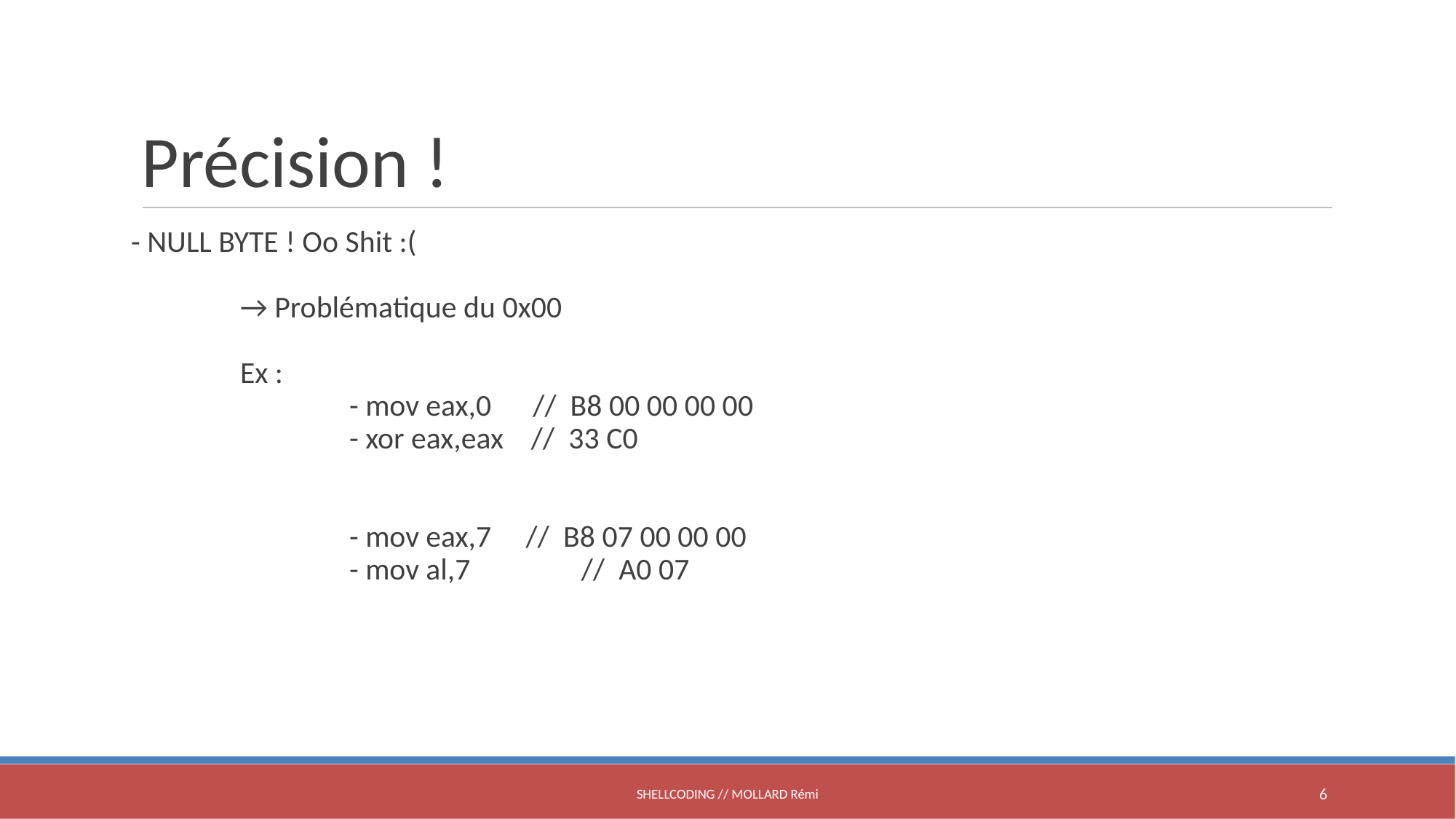

Précision !
- NULL BYTE ! Oo Shit :(

	→ Problématique du 0x00

	Ex :
		- mov eax,0      //  B8 00 00 00 00
		- xor eax,eax    //  33 C0

		- mov eax,7     //  B8 07 00 00 00
		- mov al,7	  //  A0 07

SHELLCODING // MOLLARD Rémi
6